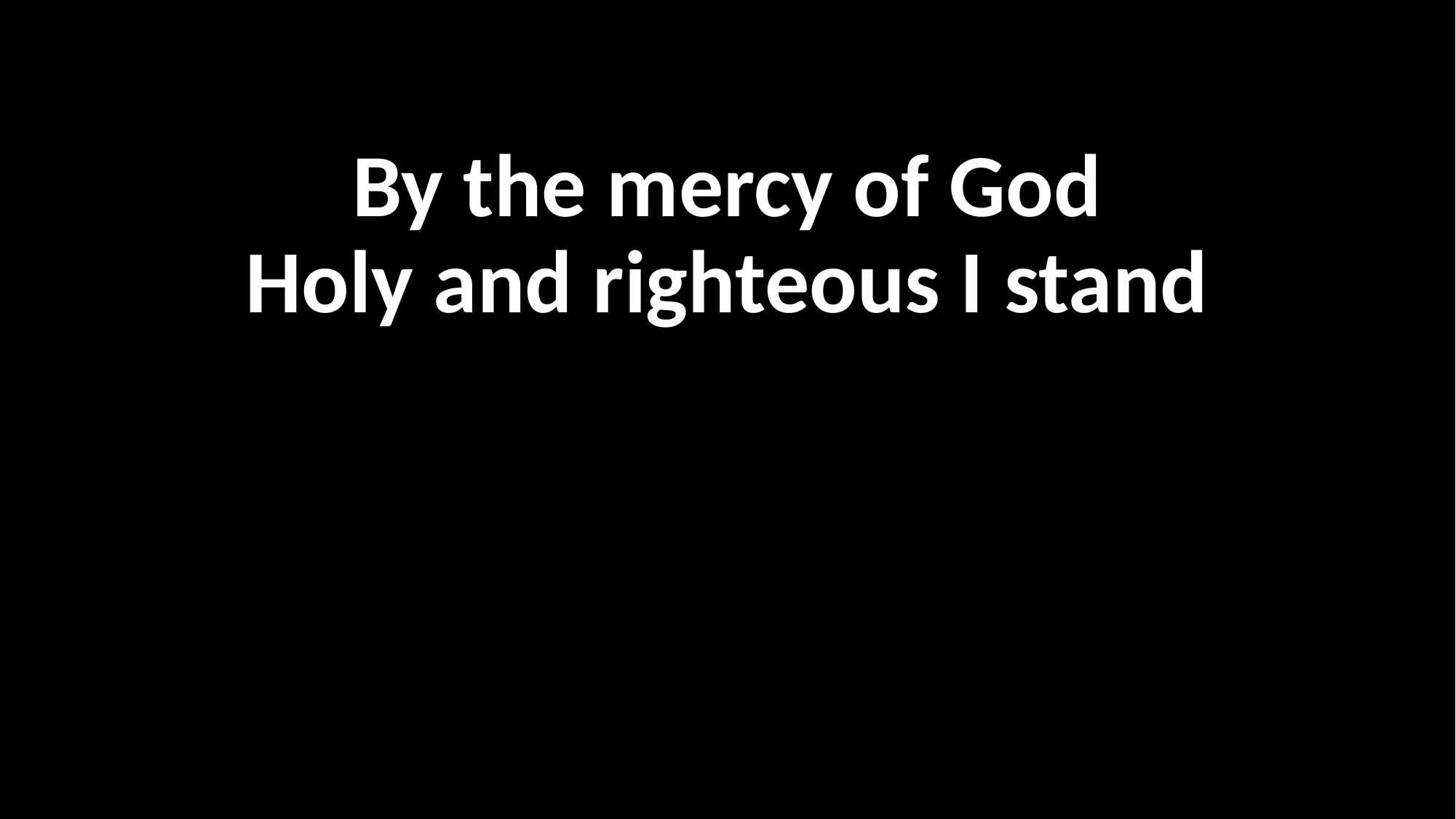

By the mercy of God
Holy and righteous I stand
#